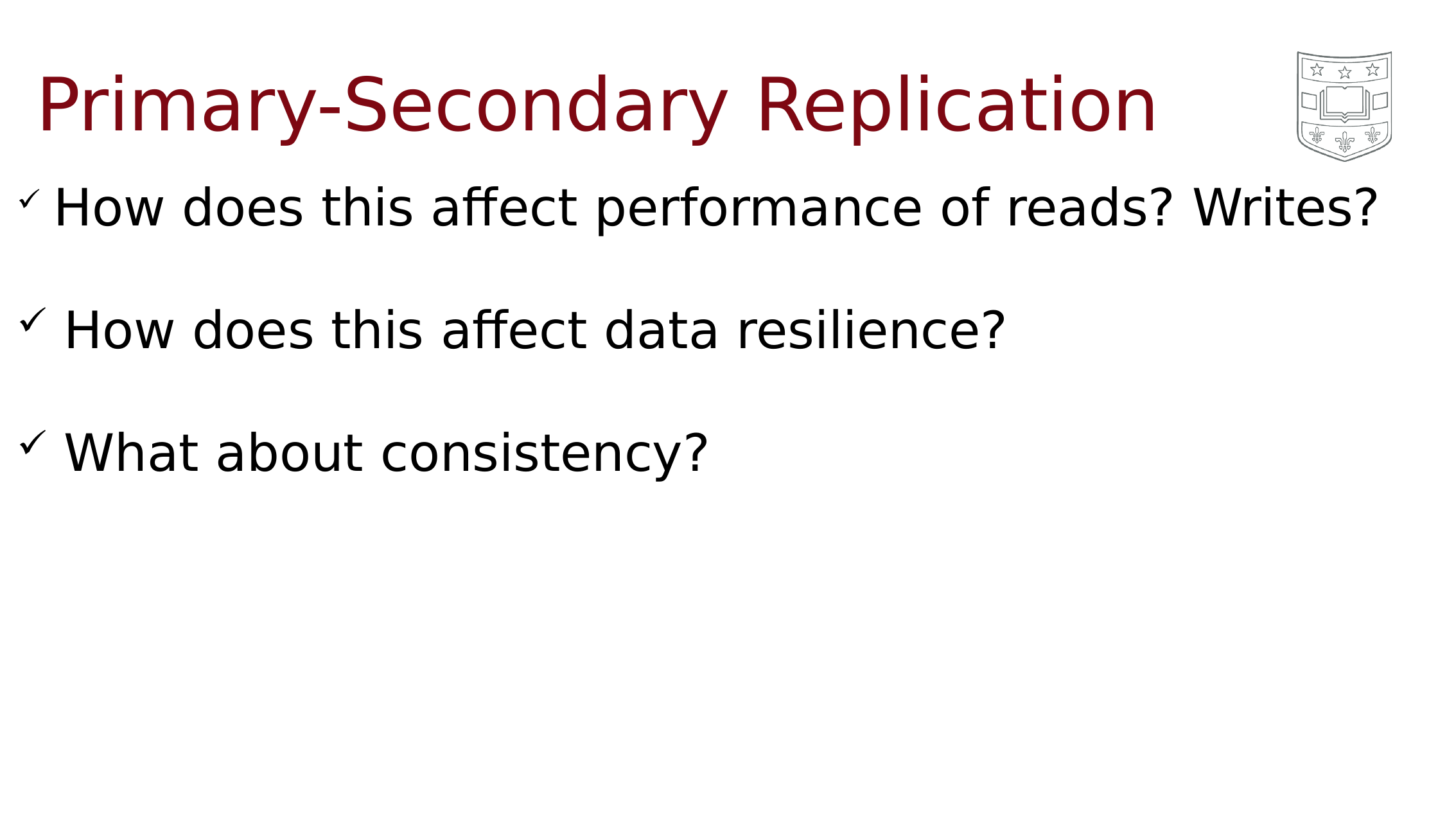

# Primary-Secondary Replication
How does this affect performance of reads? Writes?

How does this affect data resilience?

What about consistency?